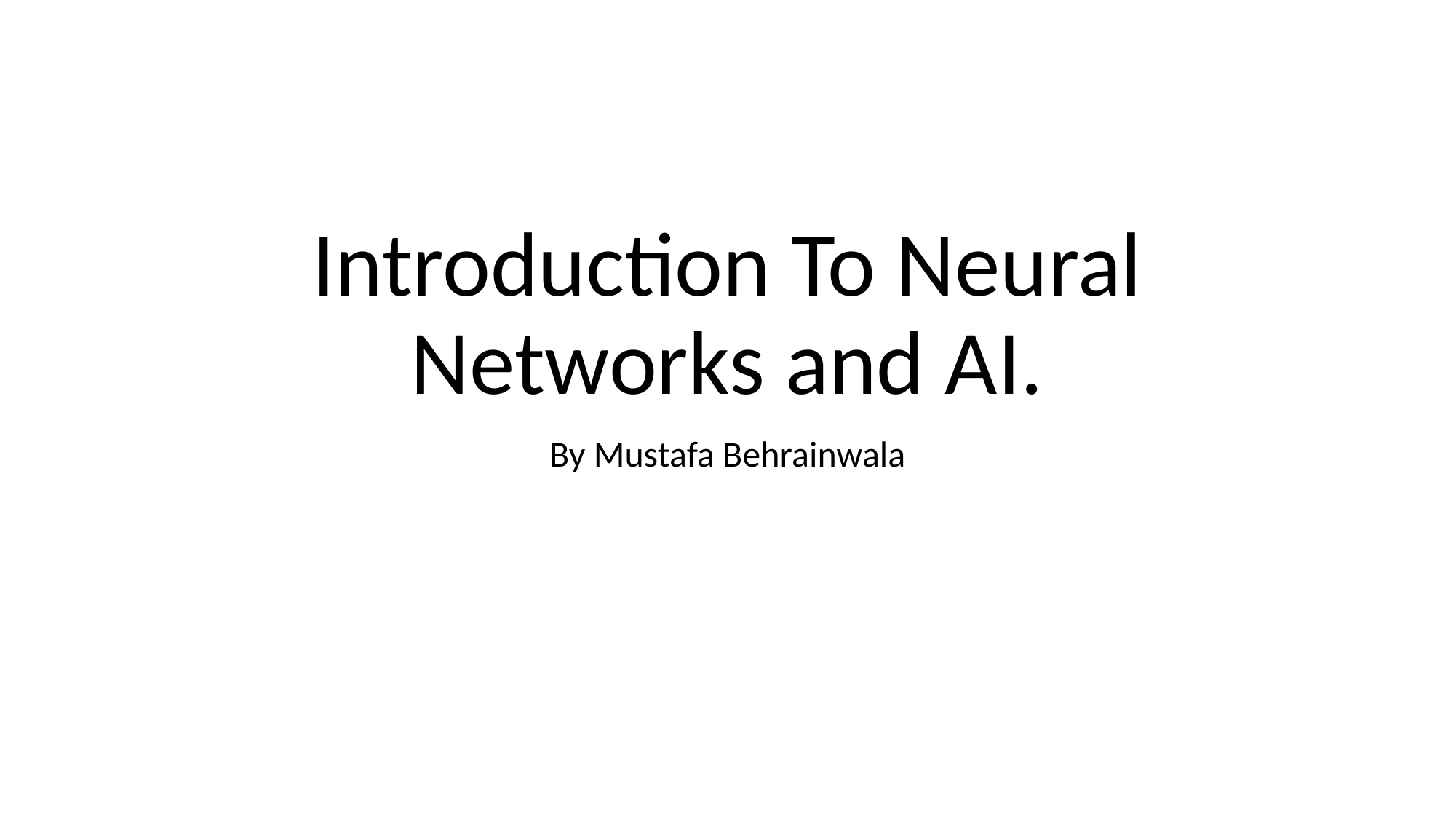

# Introduction To Neural Networks and AI.
By Mustafa Behrainwala